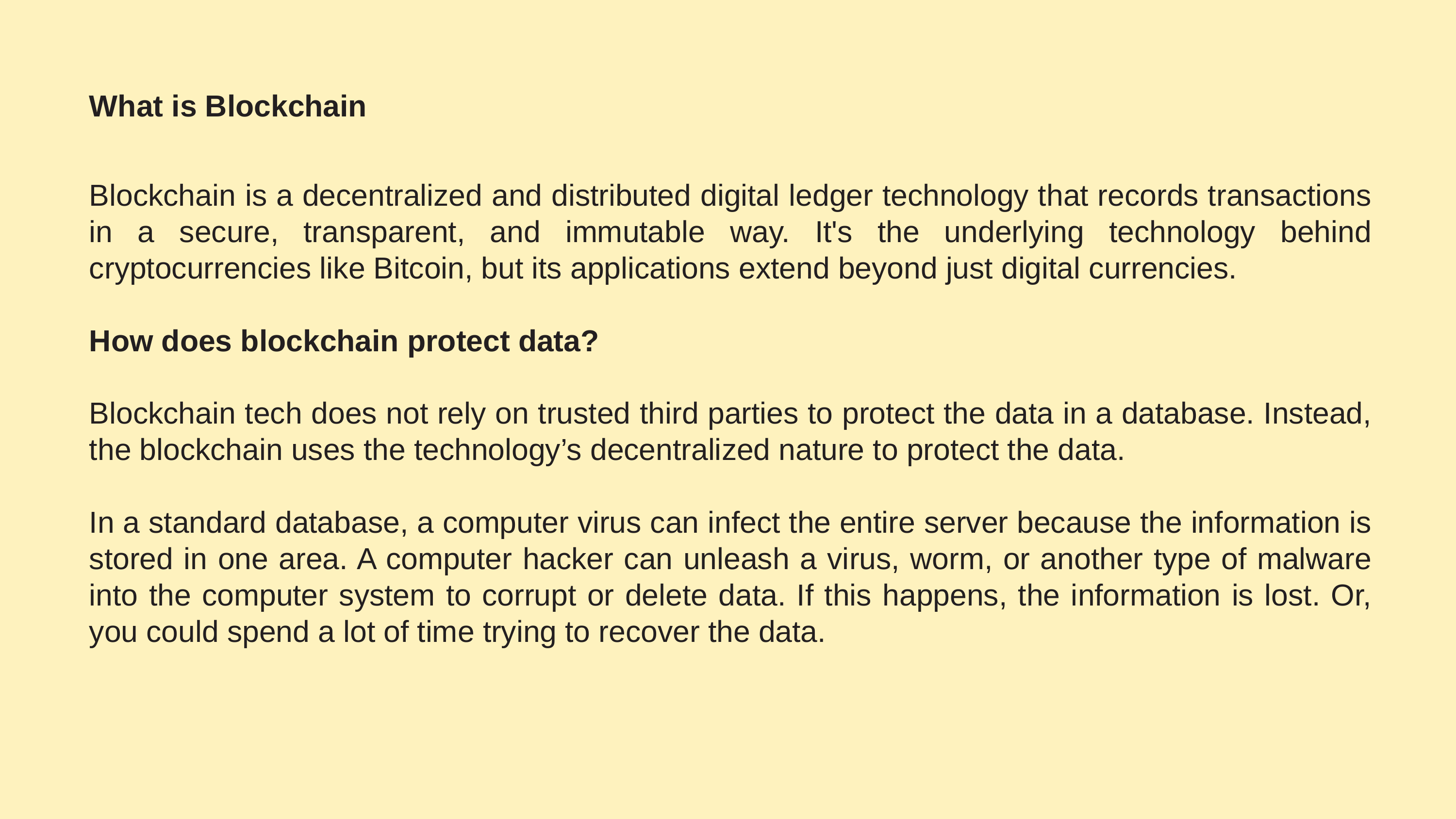

# What is Blockchain
Blockchain is a decentralized and distributed digital ledger technology that records transactions in a secure, transparent, and immutable way. It's the underlying technology behind cryptocurrencies like Bitcoin, but its applications extend beyond just digital currencies.

How does blockchain protect data?

Blockchain tech does not rely on trusted third parties to protect the data in a database. Instead, the blockchain uses the technology’s decentralized nature to protect the data.

In a standard database, a computer virus can infect the entire server because the information is stored in one area. A computer hacker can unleash a virus, worm, or another type of malware into the computer system to corrupt or delete data. If this happens, the information is lost. Or, you could spend a lot of time trying to recover the data.